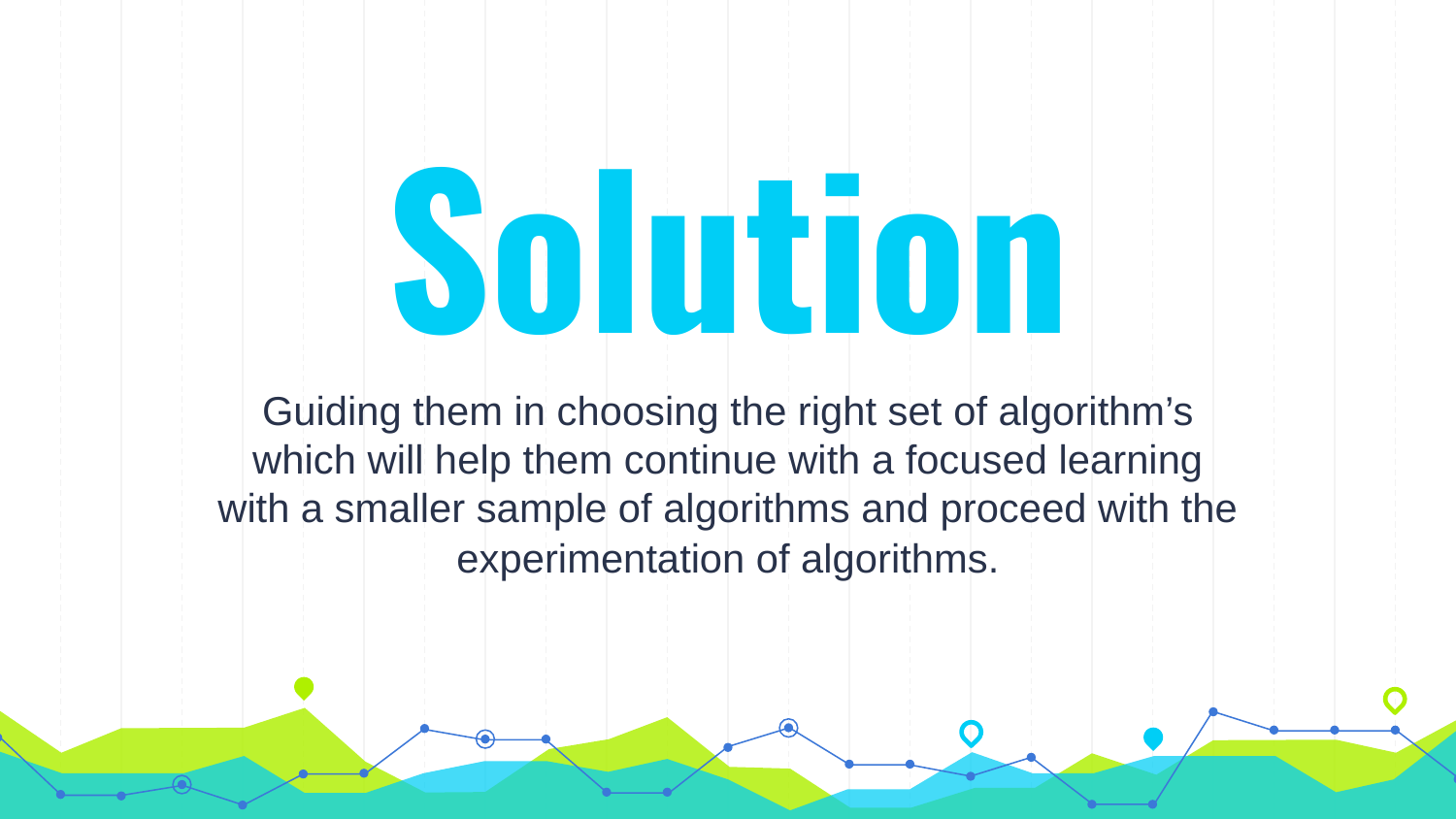

Solution
Guiding them in choosing the right set of algorithm’s which will help them continue with a focused learning with a smaller sample of algorithms and proceed with the
experimentation of algorithms.
4